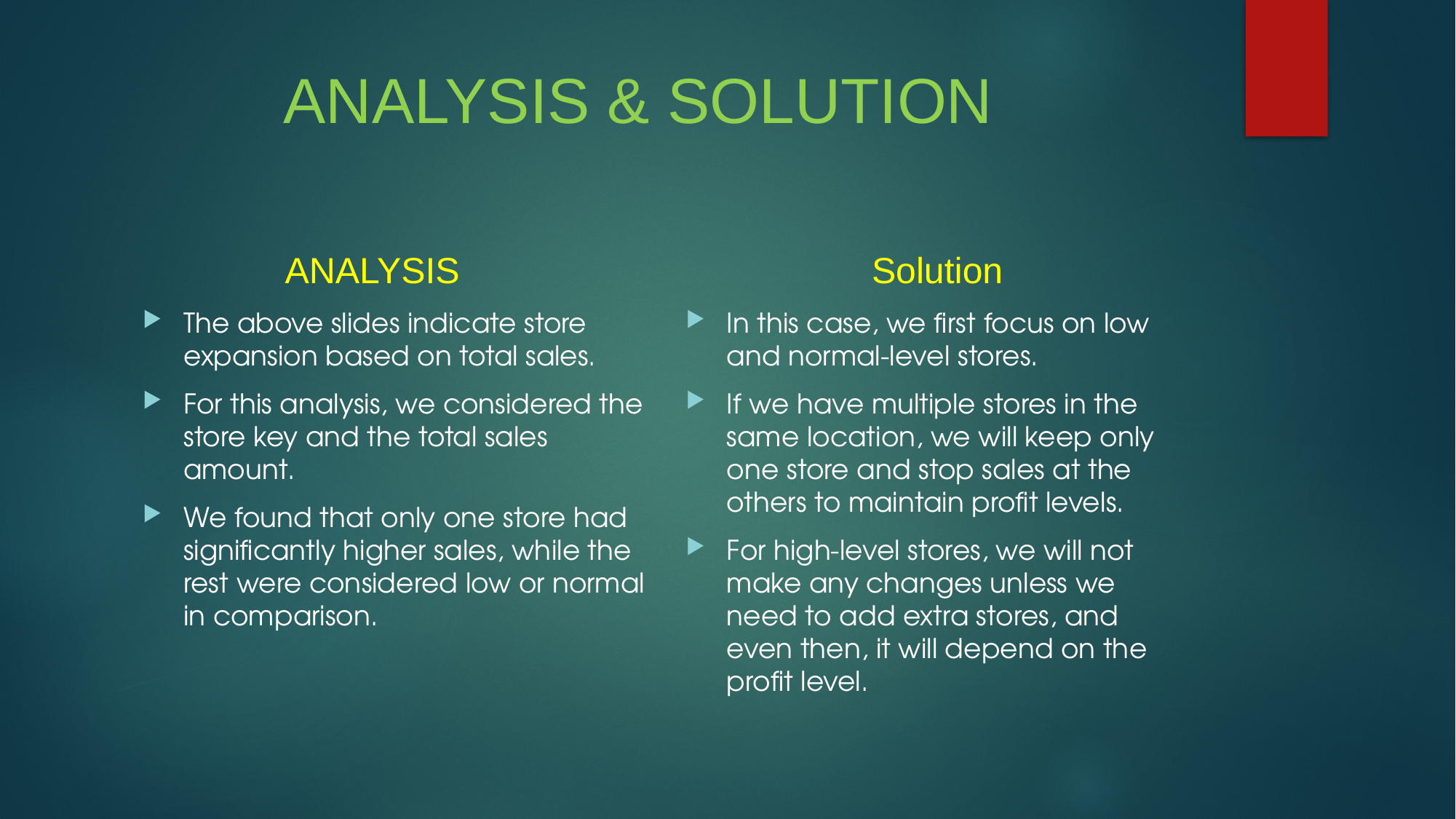

# ANALYSIS & SOLUTION
ANALYSIS
Solution
The above slides indicate store expansion based on total sales.
For this analysis, we considered the store key and the total sales amount.
We found that only one store had significantly higher sales, while the rest were considered low or normal in comparison.
In this case, we first focus on low and normal-level stores.
If we have multiple stores in the same location, we will keep only one store and stop sales at the others to maintain profit levels.
For high-level stores, we will not make any changes unless we need to add extra stores, and even then, it will depend on the profit level.